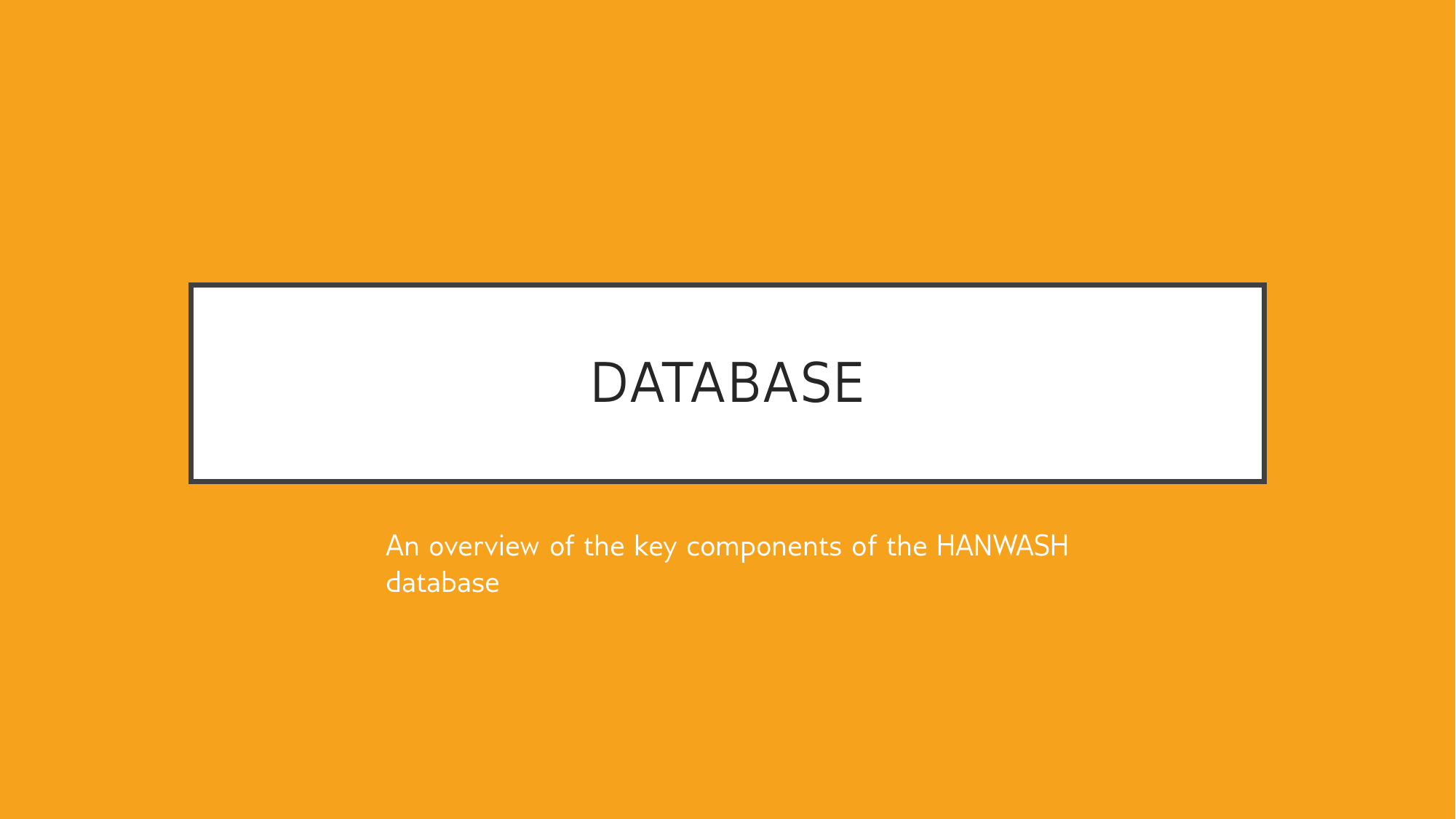

# Database
An overview of the key components of the HANWASH database